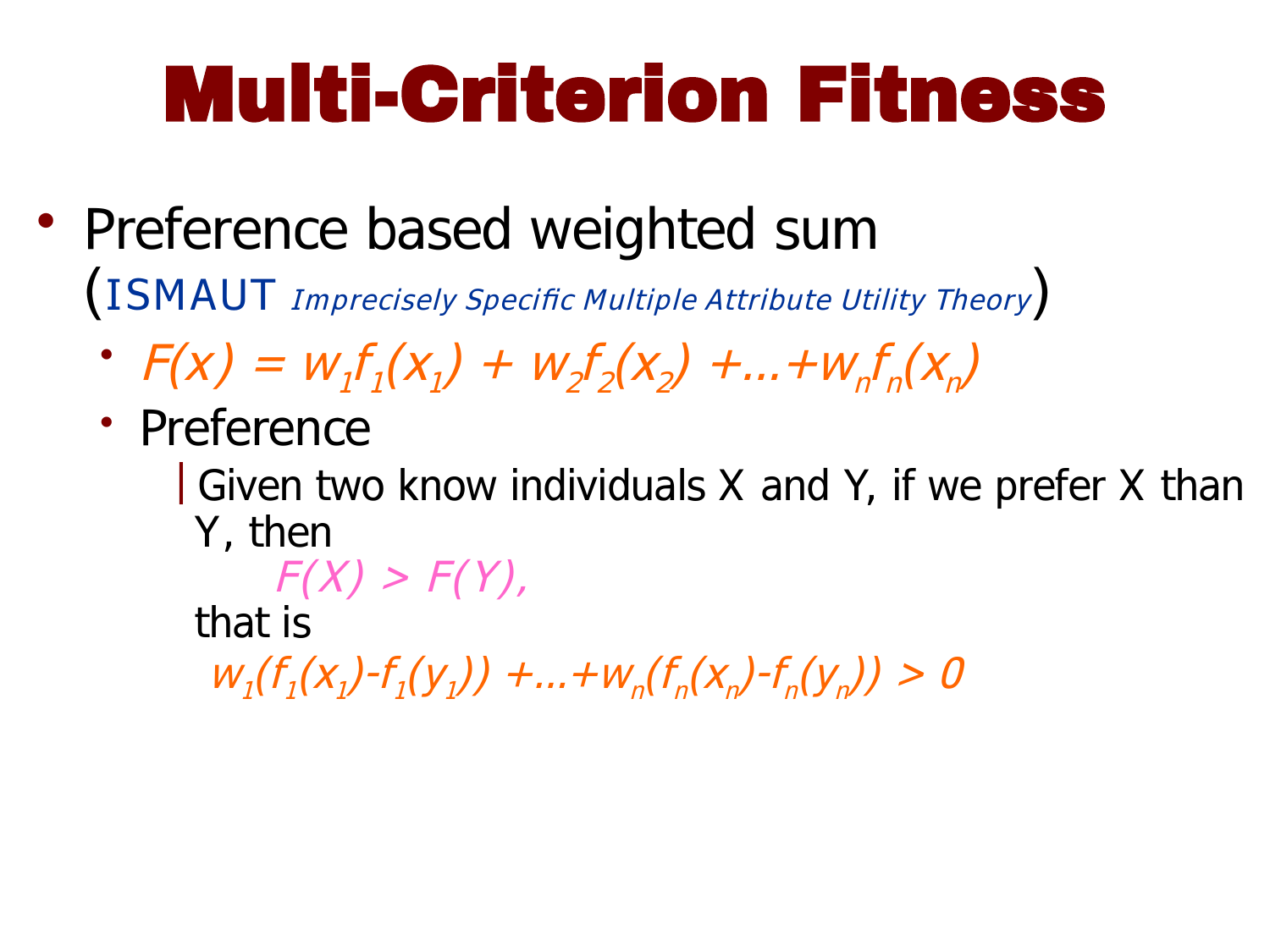

# Multi-Criterion Fitness
Preference based weighted sum
(ISMAUT Imprecisely Specific Multiple Attribute Utility Theory)
F(x) = w1f1(x1) + w2f2(x2) +…+wnfn(xn)
Preference
Given two know individuals X and Y, if we prefer X than Y, then
      F(X) > F(Y),
that is
 w1(f1(x1)-f1(y1)) +…+wn(fn(xn)-fn(yn)) > 0